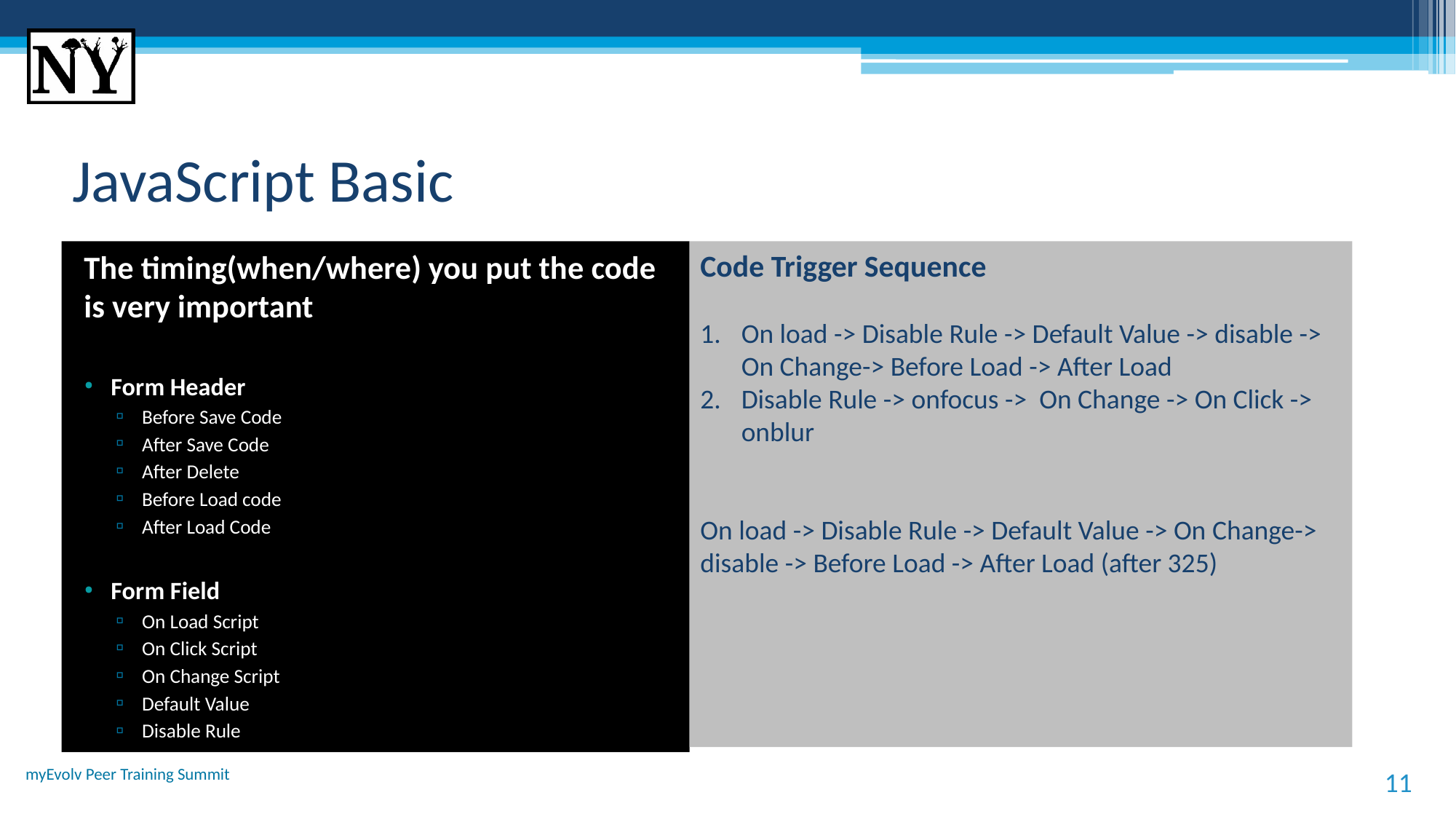

# JavaScript Basic
The timing(when/where) you put the code is very important

Form Header
Before Save Code
After Save Code
After Delete
Before Load code
After Load Code

Form Field
On Load Script
On Click Script
On Change Script
Default Value
Disable Rule

Code Trigger Sequence

On load -> Disable Rule -> Default Value -> disable -> On Change-> Before Load -> After Load
Disable Rule -> onfocus ->  On Change -> On Click -> onblur

On load -> Disable Rule -> Default Value -> On Change-> disable -> Before Load -> After Load (after 325)

myEvolv Peer Training Summit
11